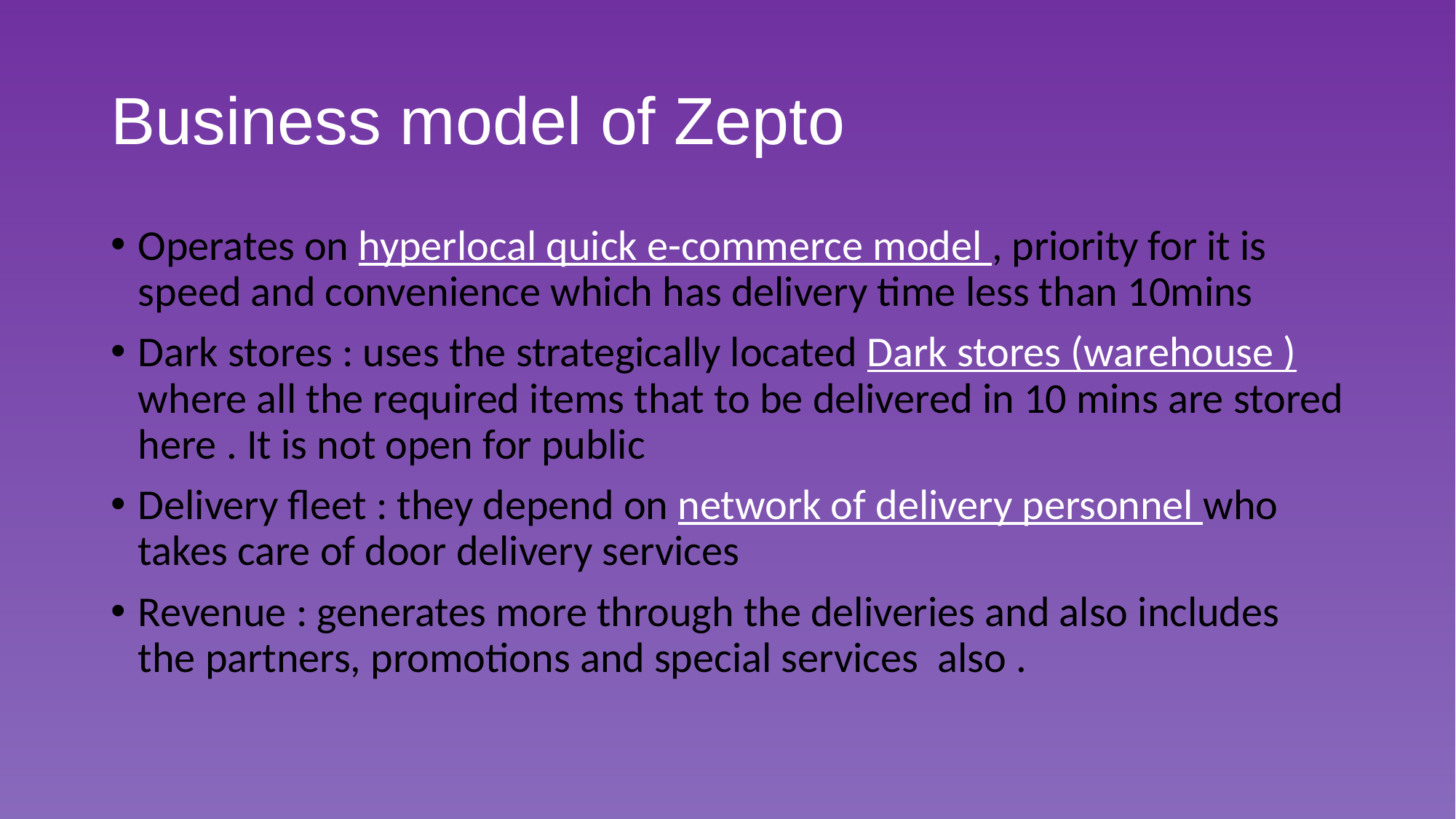

# Business model of Zepto
Operates on hyperlocal quick e-commerce model , priority for it is speed and convenience which has delivery time less than 10mins
Dark stores : uses the strategically located Dark stores (warehouse ) where all the required items that to be delivered in 10 mins are stored here . It is not open for public
Delivery fleet : they depend on network of delivery personnel who takes care of door delivery services
Revenue : generates more through the deliveries and also includes the partners, promotions and special services  also .